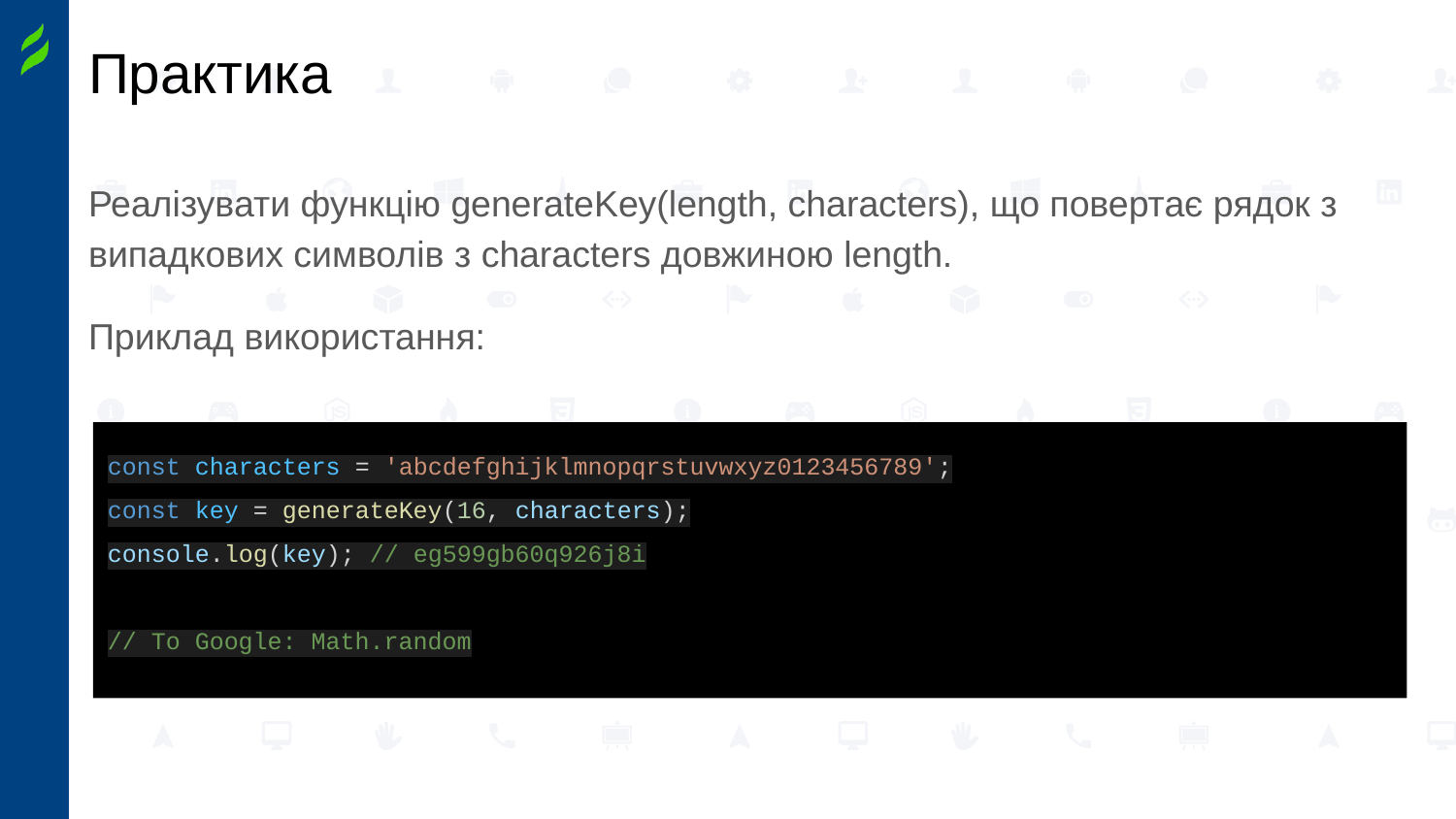

# Практика
Реалізувати функцію generateKey(length, characters), що повертає рядок з випадкових символів з characters довжиною length.
Приклад використання:

const characters = 'abcdefghijklmnopqrstuvwxyz0123456789';
const key = generateKey(16, characters);
console.log(key); // eg599gb60q926j8i

// To Google: Math.random